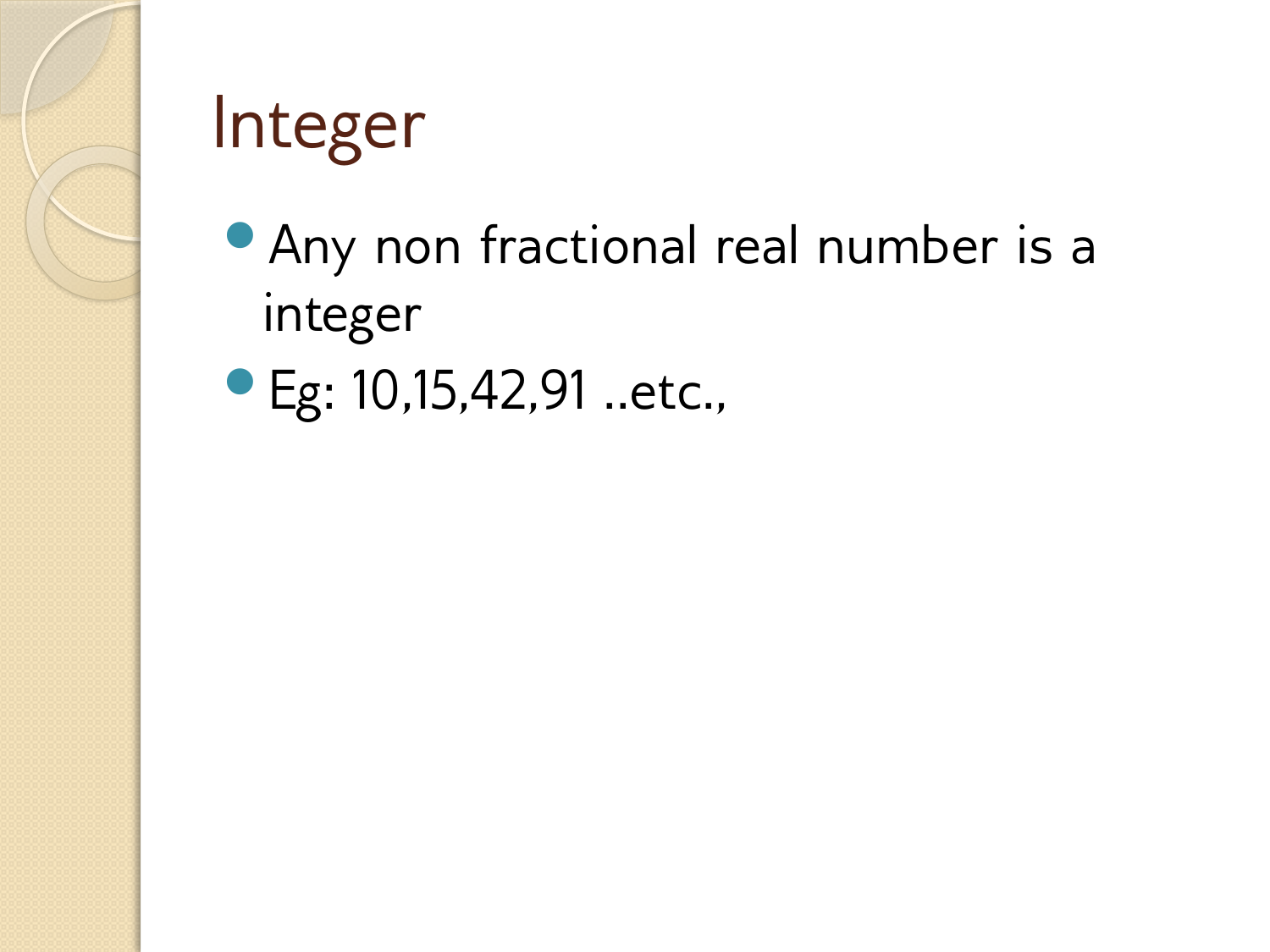

# Integer
Any non fractional real number is a integer
Eg: 10,15,42,91 ..etc.,